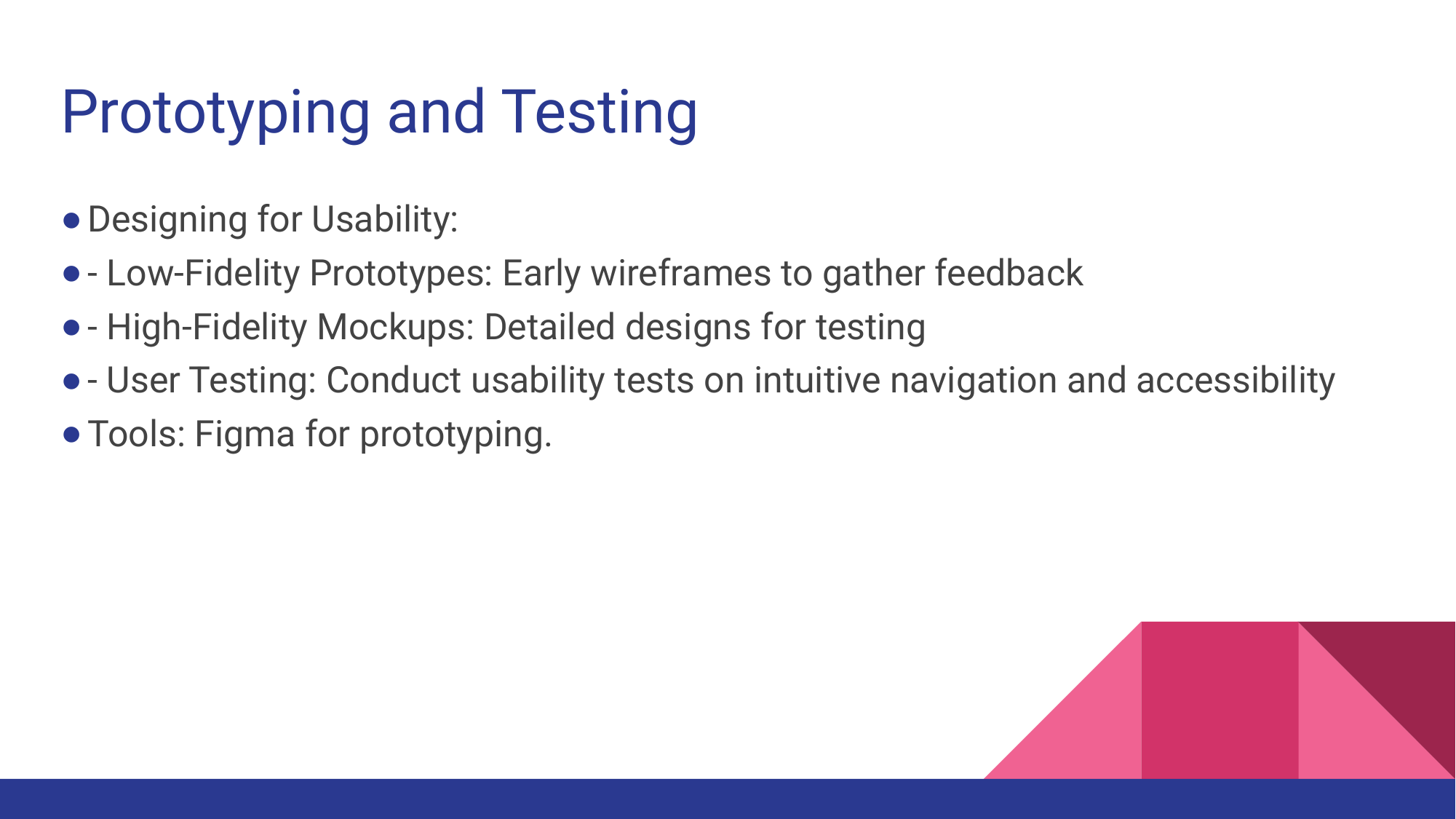

# Prototyping and Testing
Designing for Usability:
- Low-Fidelity Prototypes: Early wireframes to gather feedback
- High-Fidelity Mockups: Detailed designs for testing
- User Testing: Conduct usability tests on intuitive navigation and accessibility
Tools: Figma for prototyping.